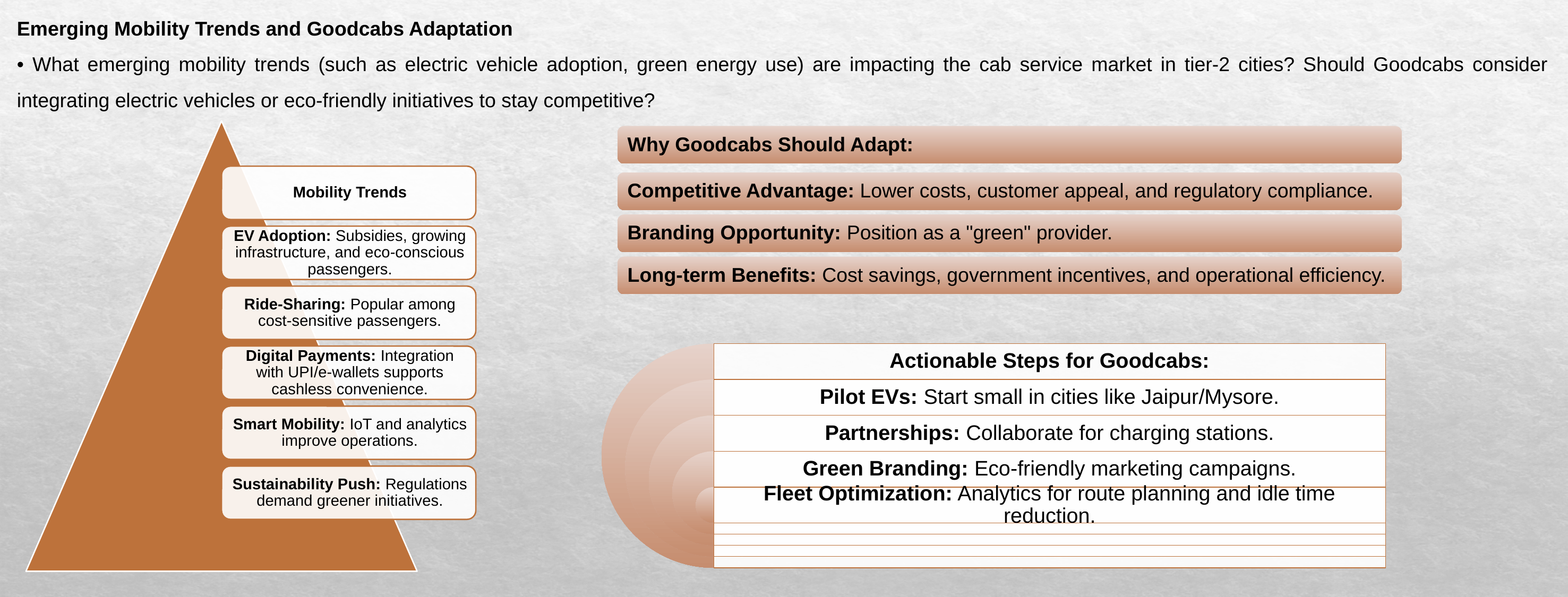

Emerging Mobility Trends and Goodcabs Adaptation
• What emerging mobility trends (such as electric vehicle adoption, green energy use) are impacting the cab service market in tier-2 cities? Should Goodcabs consider integrating electric vehicles or eco-friendly initiatives to stay competitive?
Mobility Trends
EV Adoption: Subsidies, growing infrastructure, and eco-conscious passengers.
Ride-Sharing: Popular among cost-sensitive passengers.
Digital Payments: Integration with UPI/e-wallets supports cashless convenience.
Smart Mobility: IoT and analytics improve operations.
Sustainability Push: Regulations demand greener initiatives.
Why Goodcabs Should Adapt:
Competitive Advantage: Lower costs, customer appeal, and regulatory compliance.
Branding Opportunity: Position as a "green" provider.
Long-term Benefits: Cost savings, government incentives, and operational efficiency.
Actionable Steps for Goodcabs:
Pilot EVs: Start small in cities like Jaipur/Mysore.
Partnerships: Collaborate for charging stations.
Green Branding: Eco-friendly marketing campaigns.
Fleet Optimization: Analytics for route planning and idle time reduction.